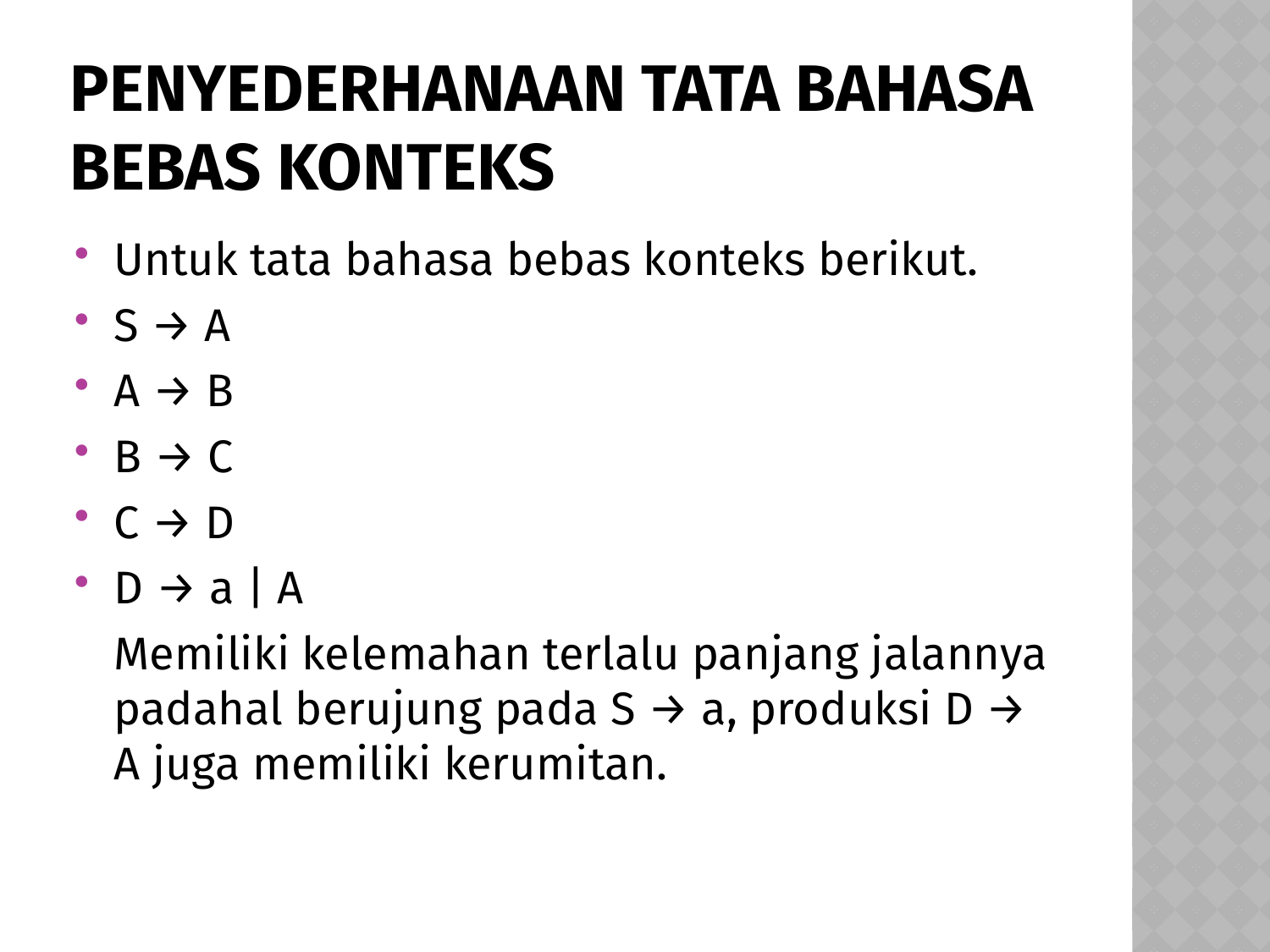

# PENYEDERHANAAN TATA BAHASA BEBAS KONTEKS
Untuk tata bahasa bebas konteks berikut.
S → A
A → B
B → C
C → D
D → a | A
	Memiliki kelemahan terlalu panjang jalannya padahal berujung pada S → a, produksi D → A juga memiliki kerumitan.